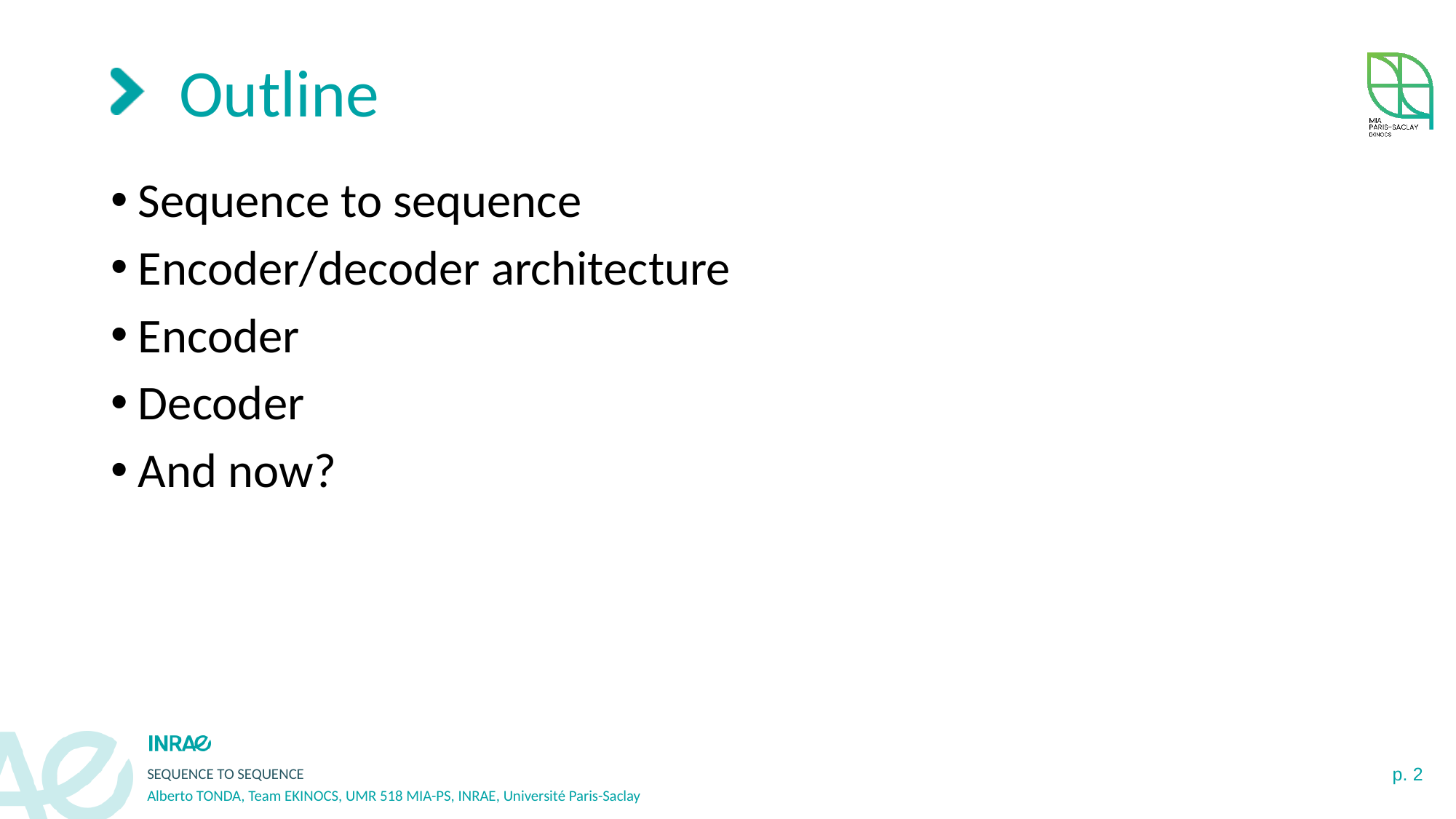

# Outline
Sequence to sequence
Encoder/decoder architecture
Encoder
Decoder
And now?